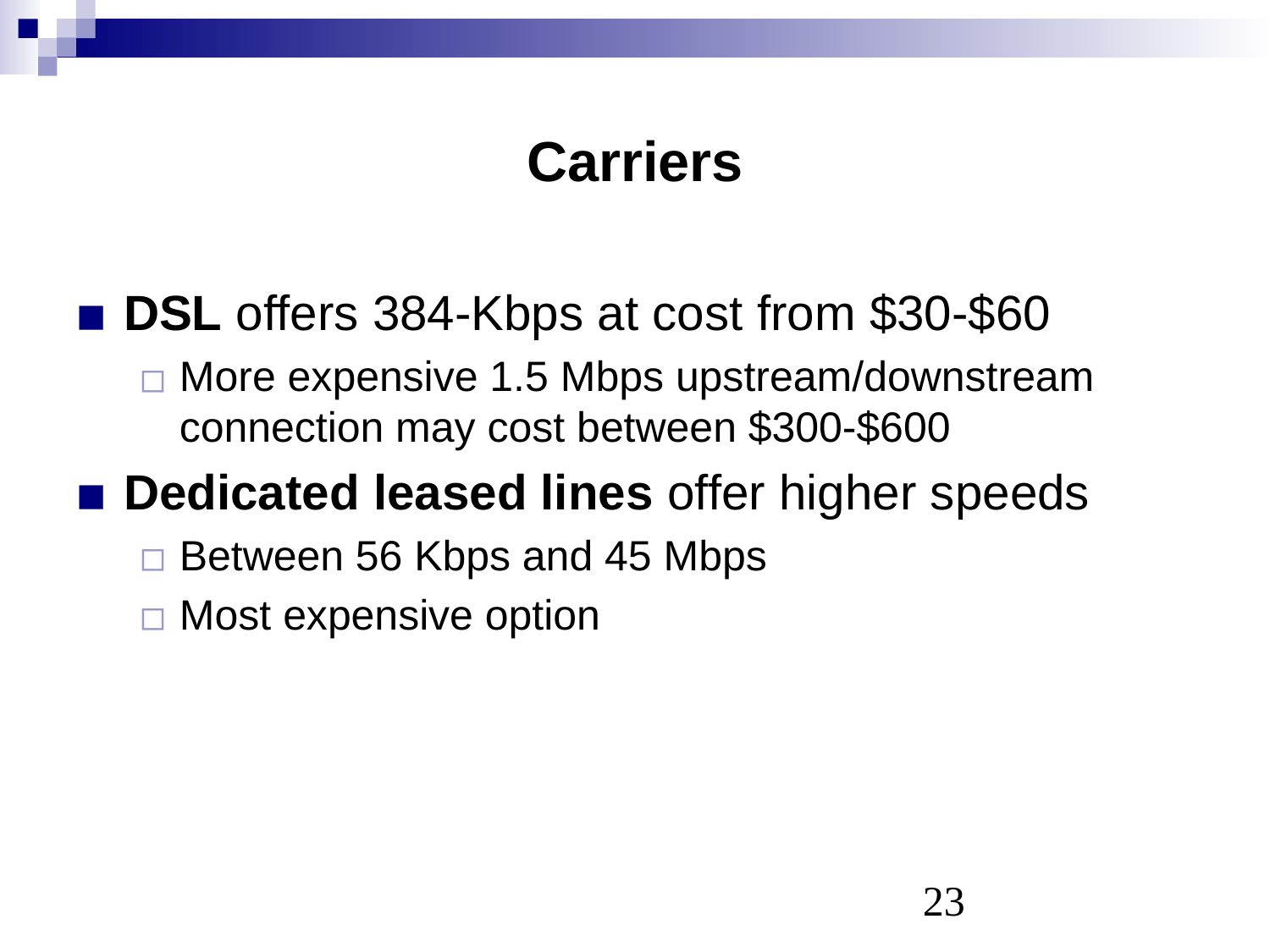

# Carriers
DSL offers 384-Kbps at cost from $30-$60
More expensive 1.5 Mbps upstream/downstream connection may cost between $300-$600
Dedicated leased lines offer higher speeds
Between 56 Kbps and 45 Mbps
Most expensive option
23